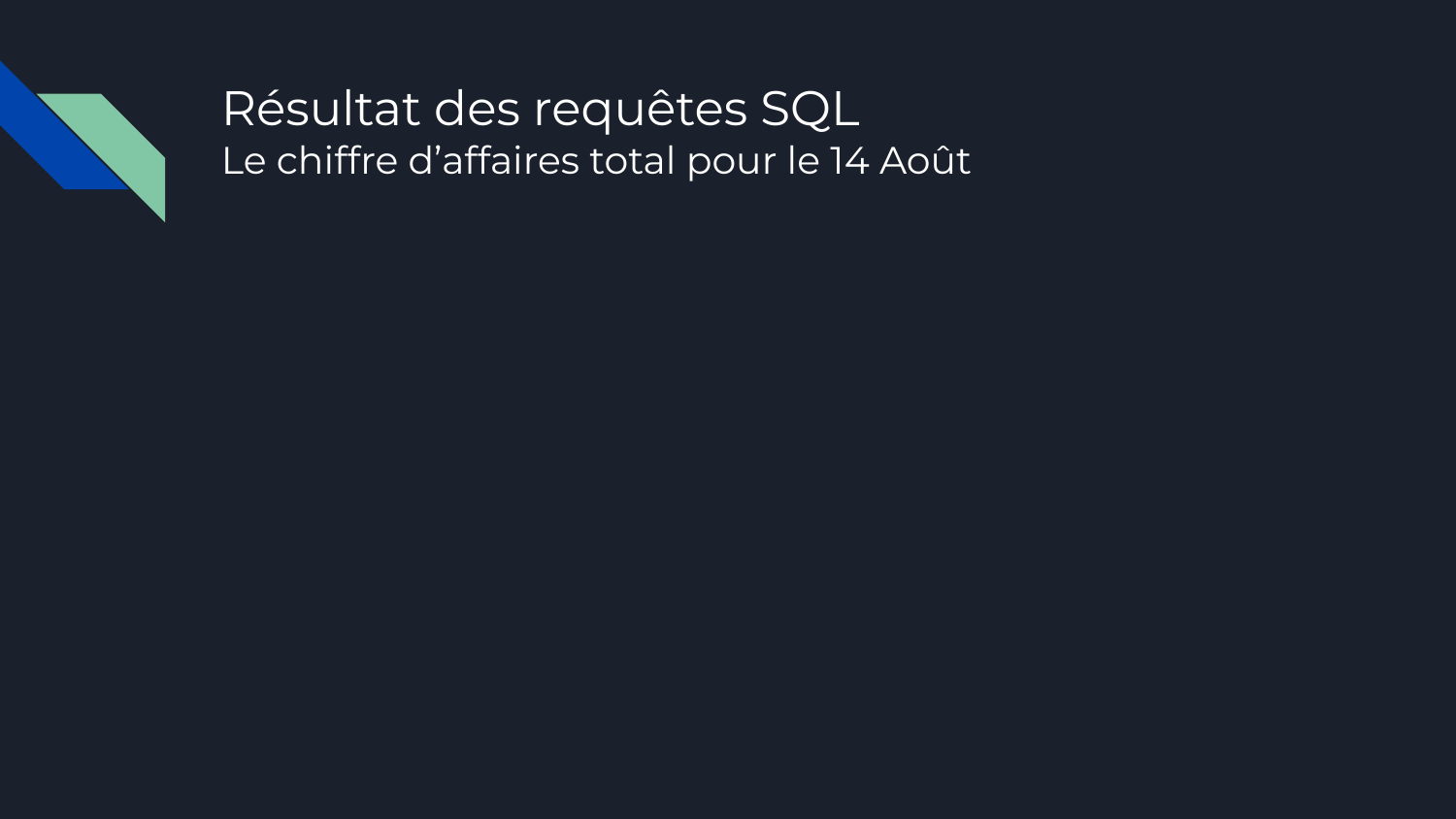

# Résultat des requêtes SQL
Le chiffre d’affaires total pour le 14 Août